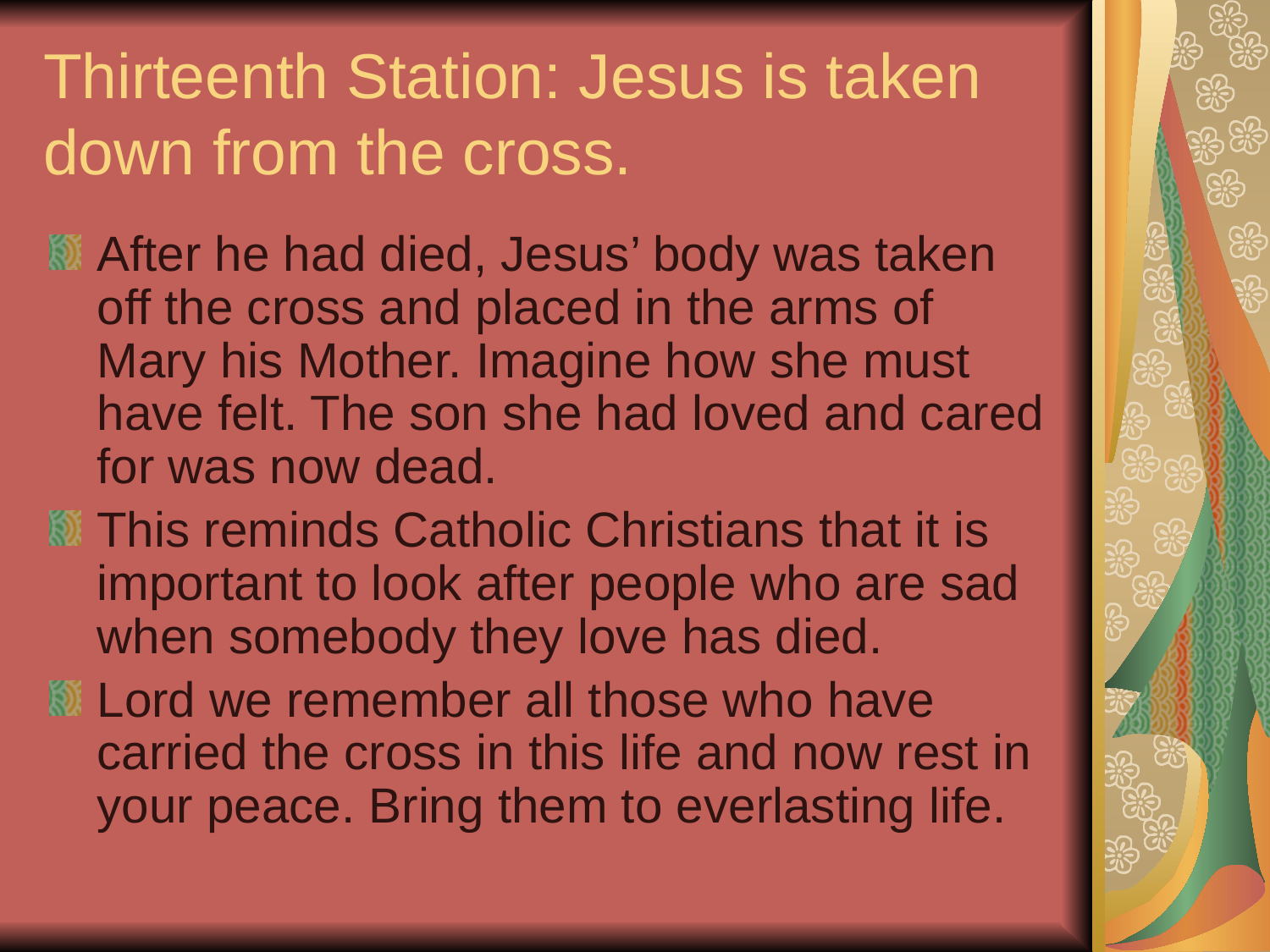

# Thirteenth Station: Jesus is taken down from the cross.
After he had died, Jesus’ body was taken off the cross and placed in the arms of Mary his Mother. Imagine how she must have felt. The son she had loved and cared for was now dead.
This reminds Catholic Christians that it is important to look after people who are sad when somebody they love has died.
Lord we remember all those who have carried the cross in this life and now rest in your peace. Bring them to everlasting life.